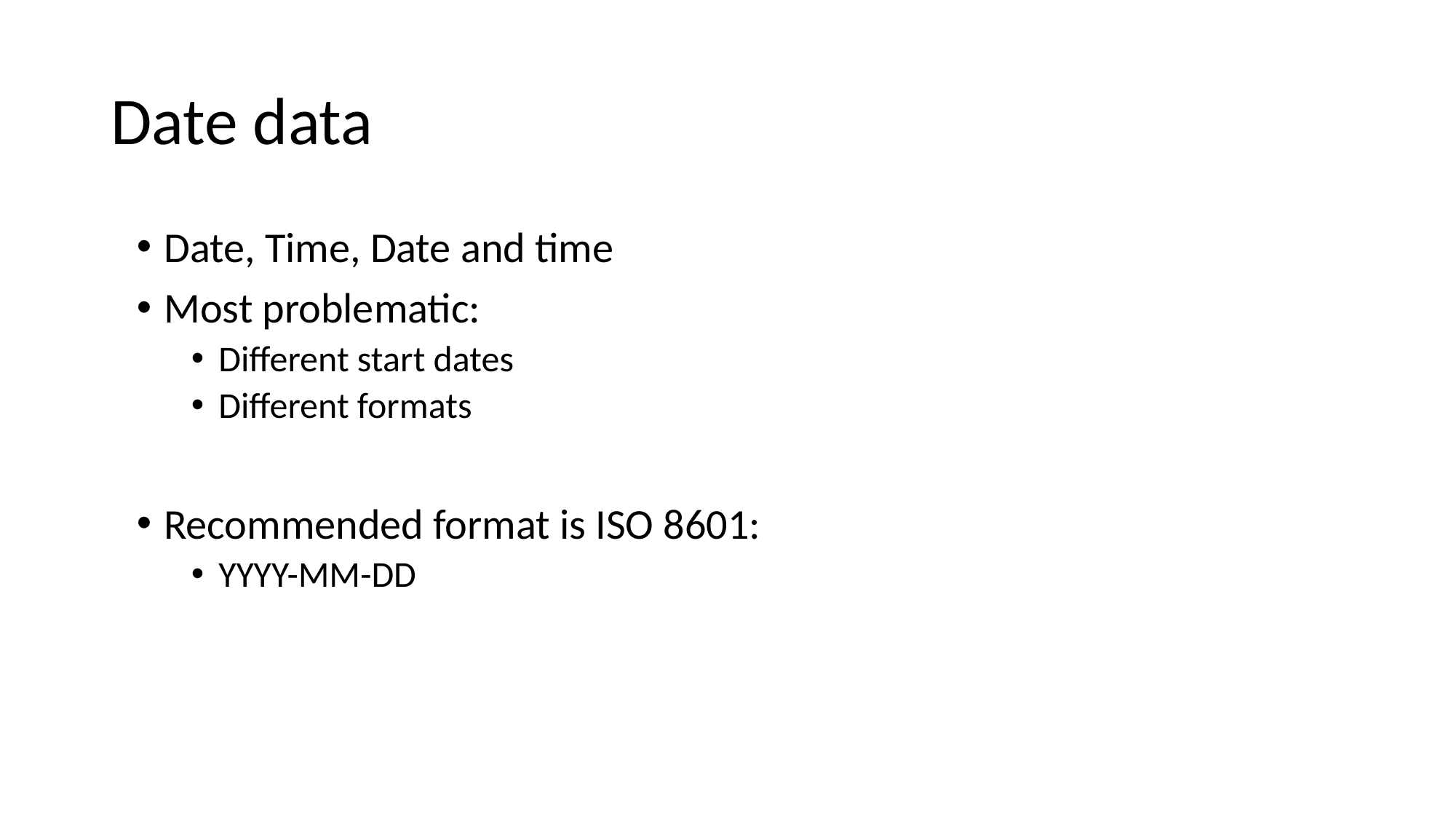

# Date data
Date, Time, Date and time
Most problematic:
Different start dates
Different formats

Recommended format is ISO 8601:
YYYY-MM-DD